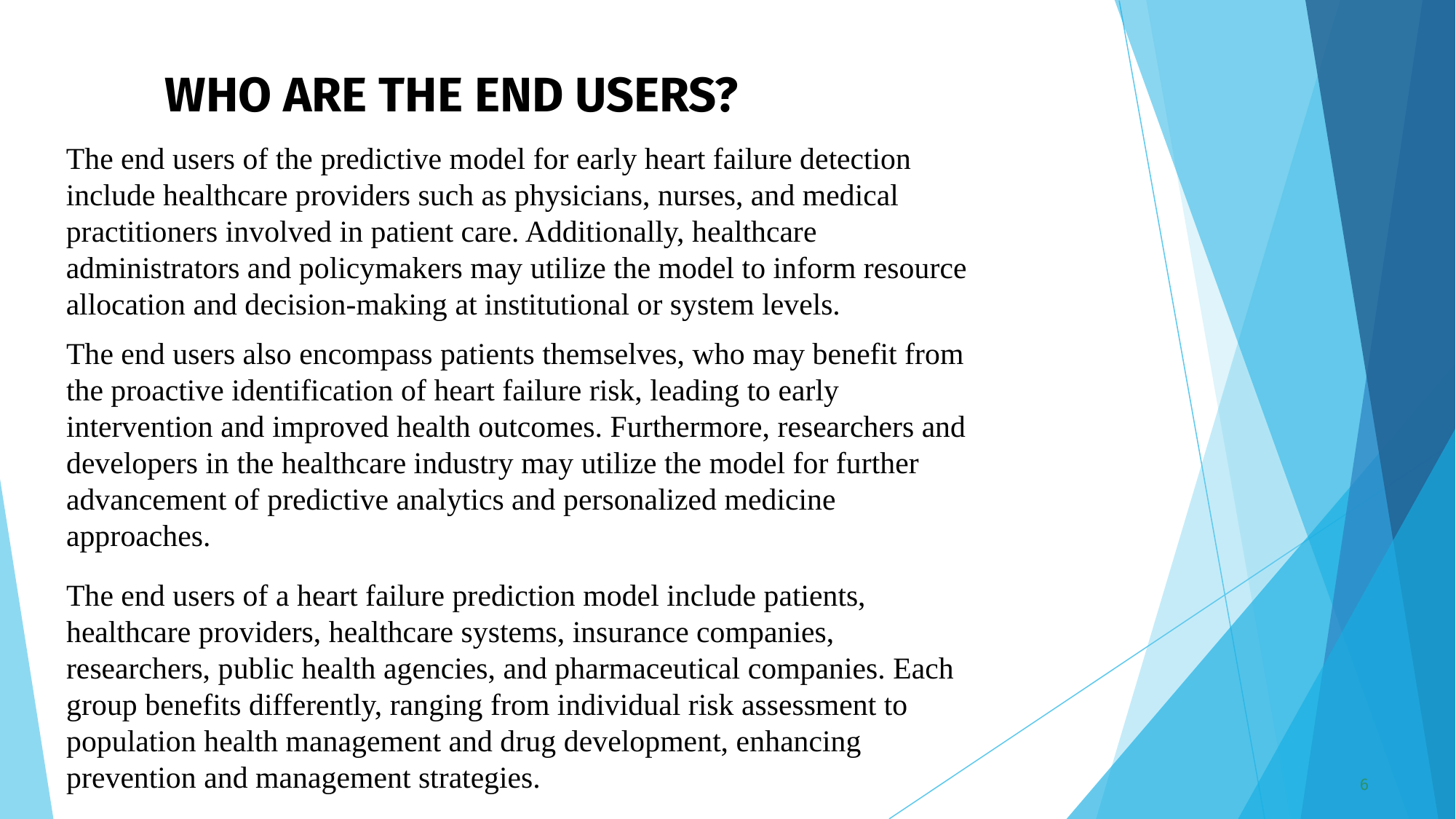

# WHO ARE THE END USERS?
The end users of the predictive model for early heart failure detection include healthcare providers such as physicians, nurses, and medical practitioners involved in patient care. Additionally, healthcare administrators and policymakers may utilize the model to inform resource allocation and decision-making at institutional or system levels.
The end users also encompass patients themselves, who may benefit from the proactive identification of heart failure risk, leading to early intervention and improved health outcomes. Furthermore, researchers and developers in the healthcare industry may utilize the model for further advancement of predictive analytics and personalized medicine approaches.
The end users of a heart failure prediction model include patients, healthcare providers, healthcare systems, insurance companies, researchers, public health agencies, and pharmaceutical companies. Each group benefits differently, ranging from individual risk assessment to population health management and drug development, enhancing prevention and management strategies.
6